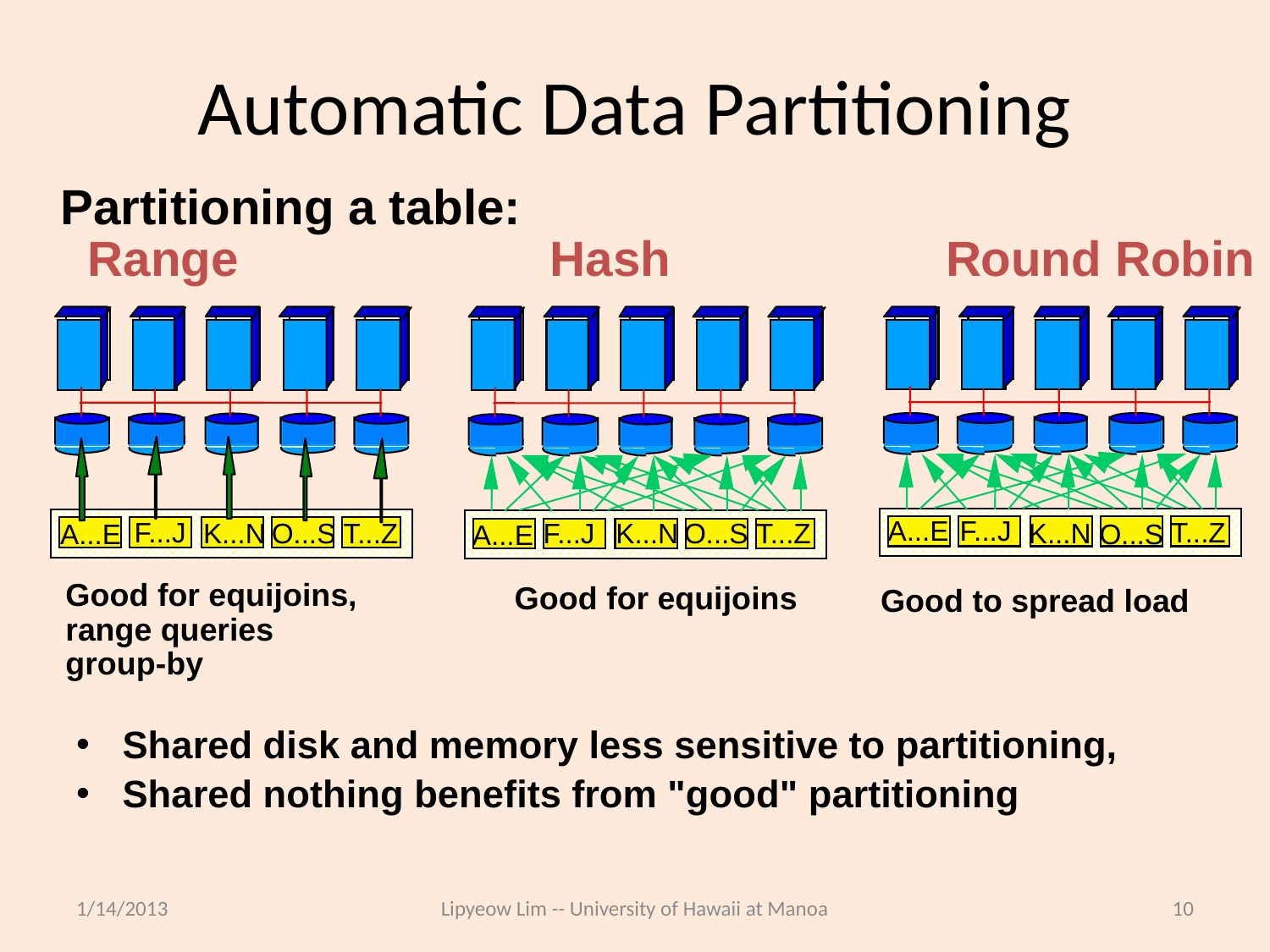

# Automatic Data Partitioning
Partitioning a table:
  Range	Hash  	Round Robin

A...E
F...J
F...J
T...Z

T...Z
K...N
K...N
O...S
T...Z
F...J
K...N
O...S
A...E

O...S
A...E

Good for equijoins,
range queries
group-by
Good for equijoins
Good to spread load
Shared disk and memory less sensitive to partitioning,
Shared nothing benefits from "good" partitioning
1/14/2013
Lipyeow Lim -- University of Hawaii at Manoa
10